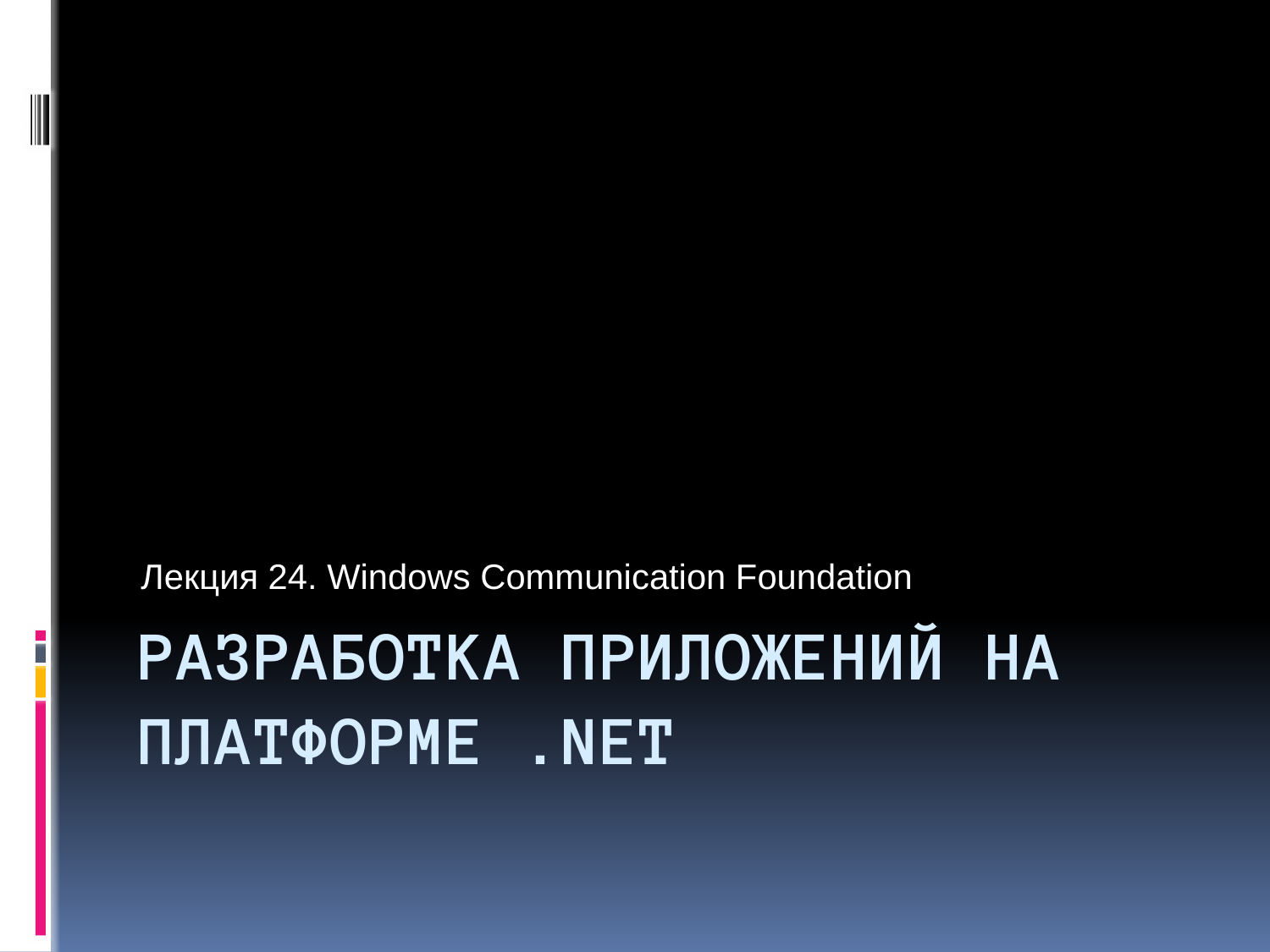

Лекция 24. Windows Communication Foundation
# Разработка приложений на платформе .NET